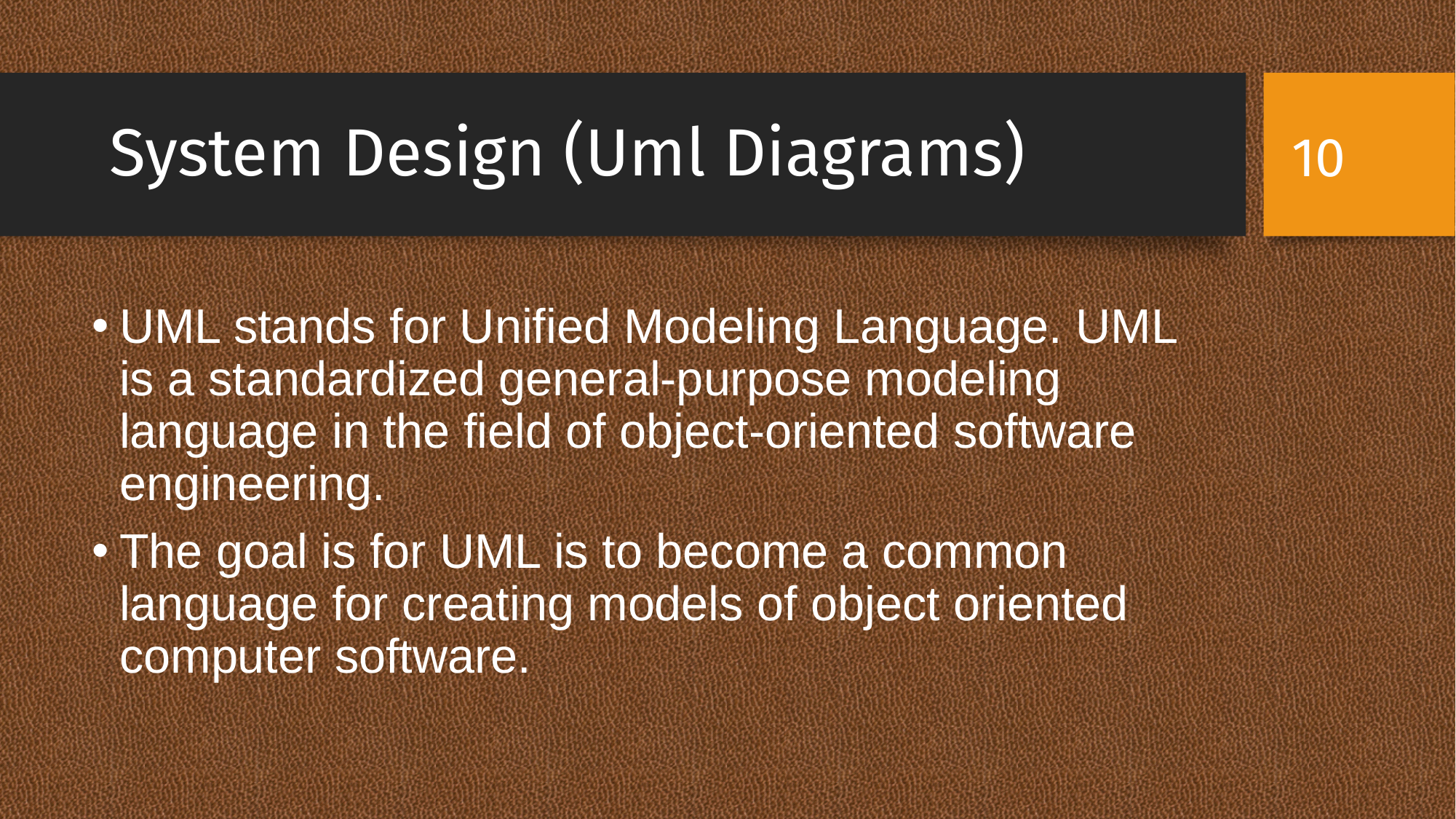

10
# System Design (Uml Diagrams)
UML stands for Unified Modeling Language. UML is a standardized general-purpose modeling language in the field of object-oriented software engineering.
The goal is for UML is to become a common language for creating models of object oriented computer software.